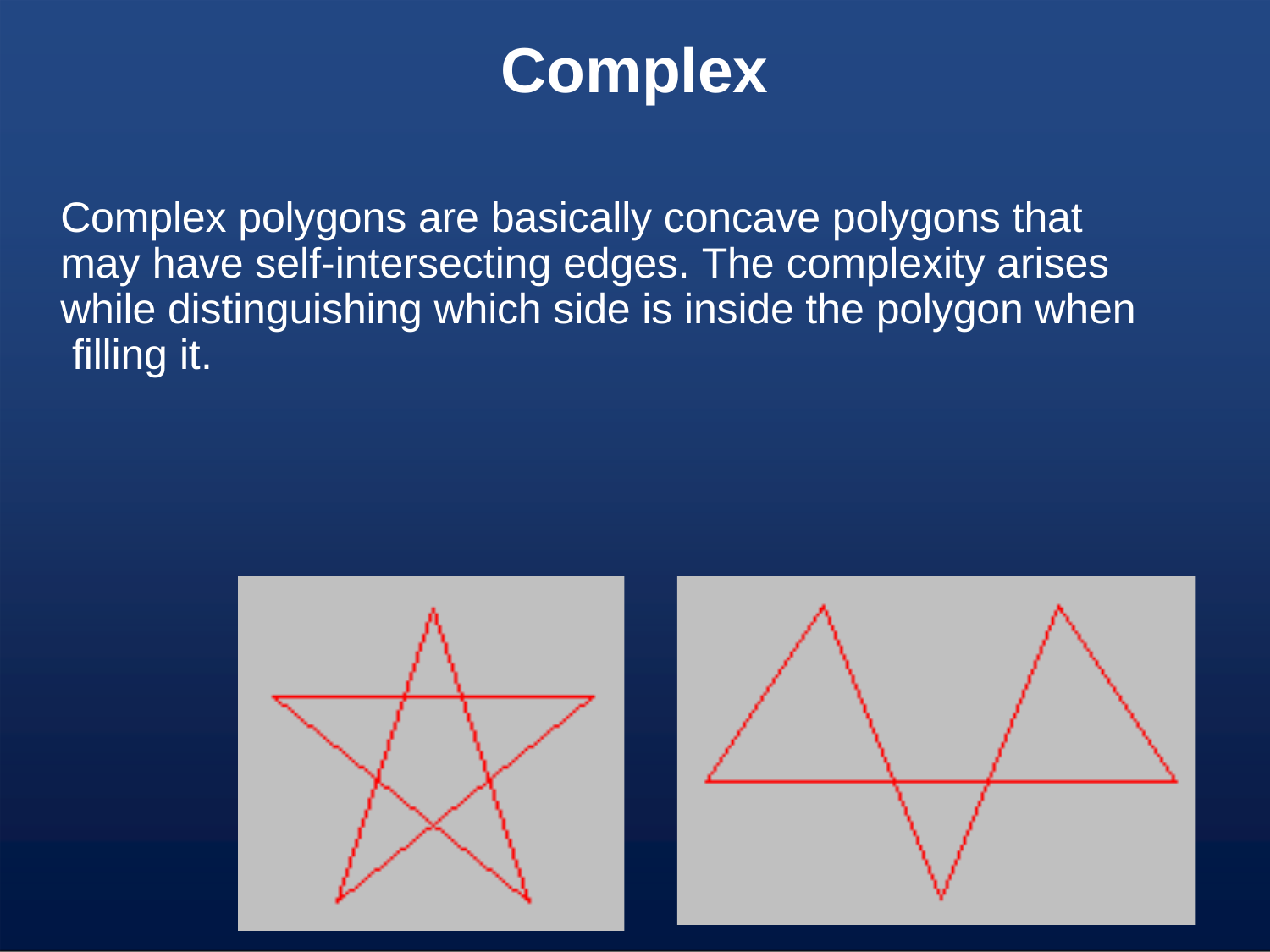

# Complex
Complex polygons are basically concave polygons that  may have self-intersecting edges. The complexity arises  while distinguishing which side is inside the polygon when  filling it.